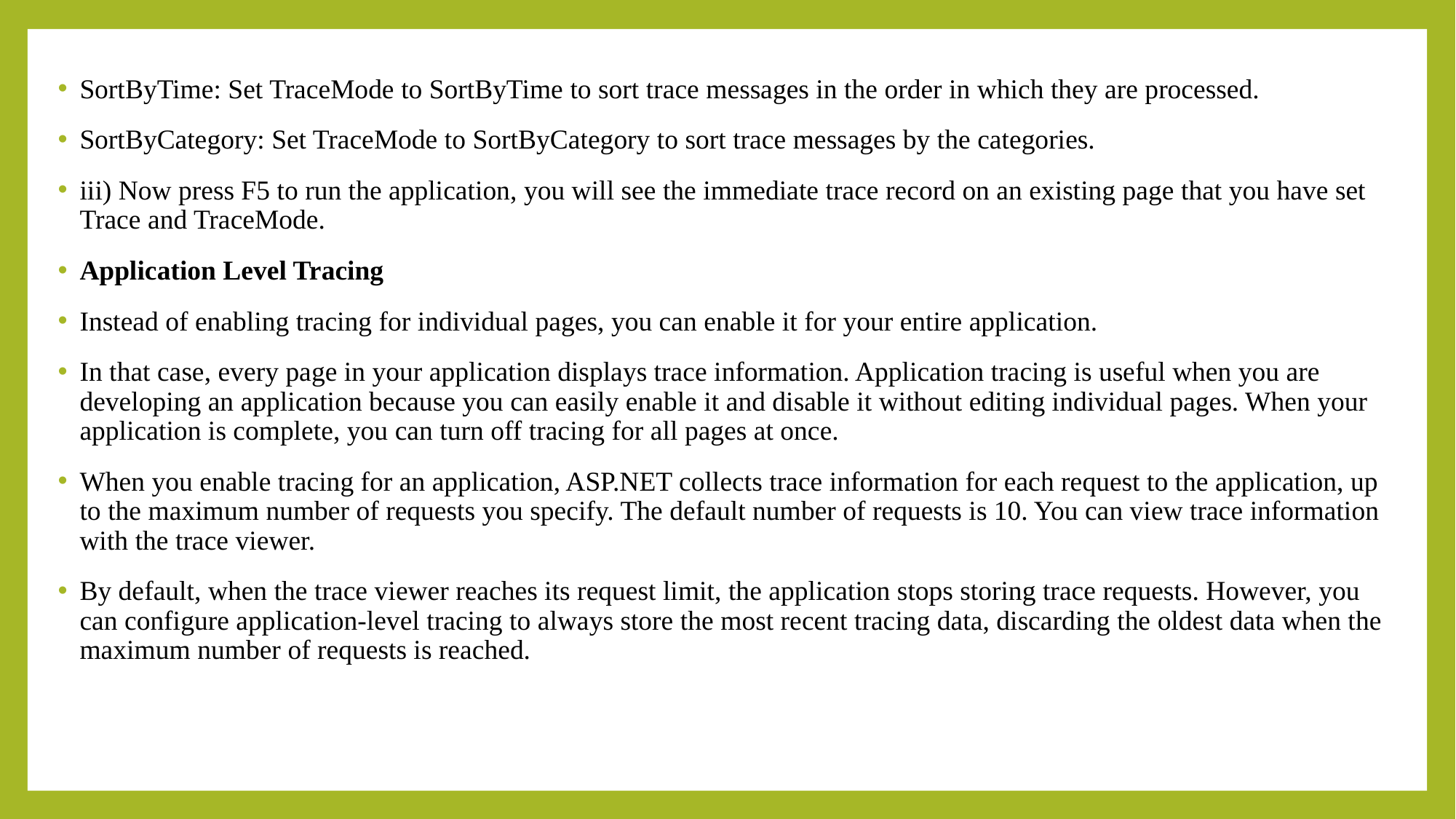

SortByTime: Set TraceMode to SortByTime to sort trace messages in the order in which they are processed.
SortByCategory: Set TraceMode to SortByCategory to sort trace messages by the categories.
iii) Now press F5 to run the application, you will see the immediate trace record on an existing page that you have set Trace and TraceMode.
Application Level Tracing
Instead of enabling tracing for individual pages, you can enable it for your entire application.
In that case, every page in your application displays trace information. Application tracing is useful when you are developing an application because you can easily enable it and disable it without editing individual pages. When your application is complete, you can turn off tracing for all pages at once.
When you enable tracing for an application, ASP.NET collects trace information for each request to the application, up to the maximum number of requests you specify. The default number of requests is 10. You can view trace information with the trace viewer.
By default, when the trace viewer reaches its request limit, the application stops storing trace requests. However, you can configure application-level tracing to always store the most recent tracing data, discarding the oldest data when the maximum number of requests is reached.